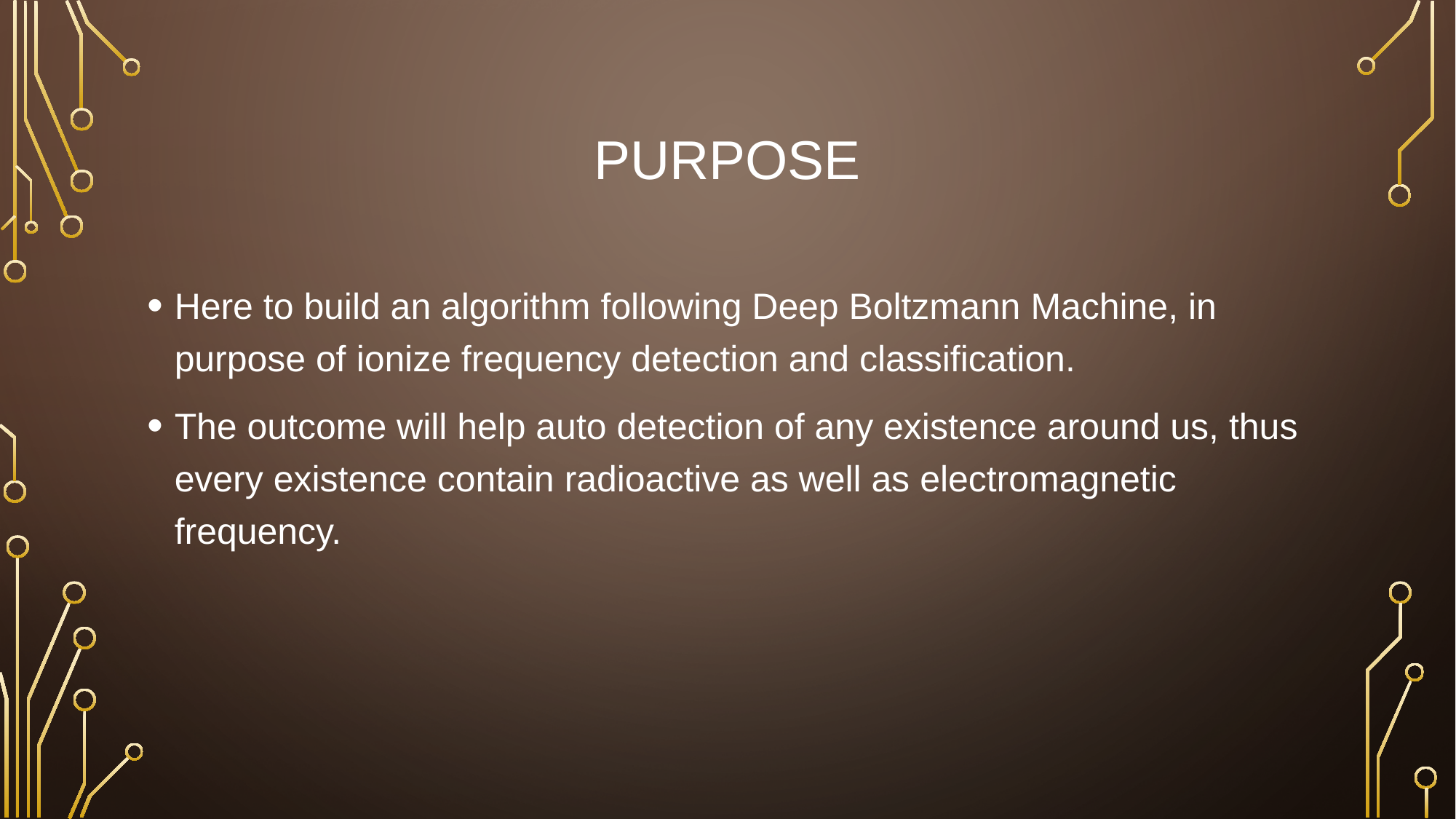

# Purpose
Here to build an algorithm following Deep Boltzmann Machine, in purpose of ionize frequency detection and classification.
The outcome will help auto detection of any existence around us, thus every existence contain radioactive as well as electromagnetic frequency.